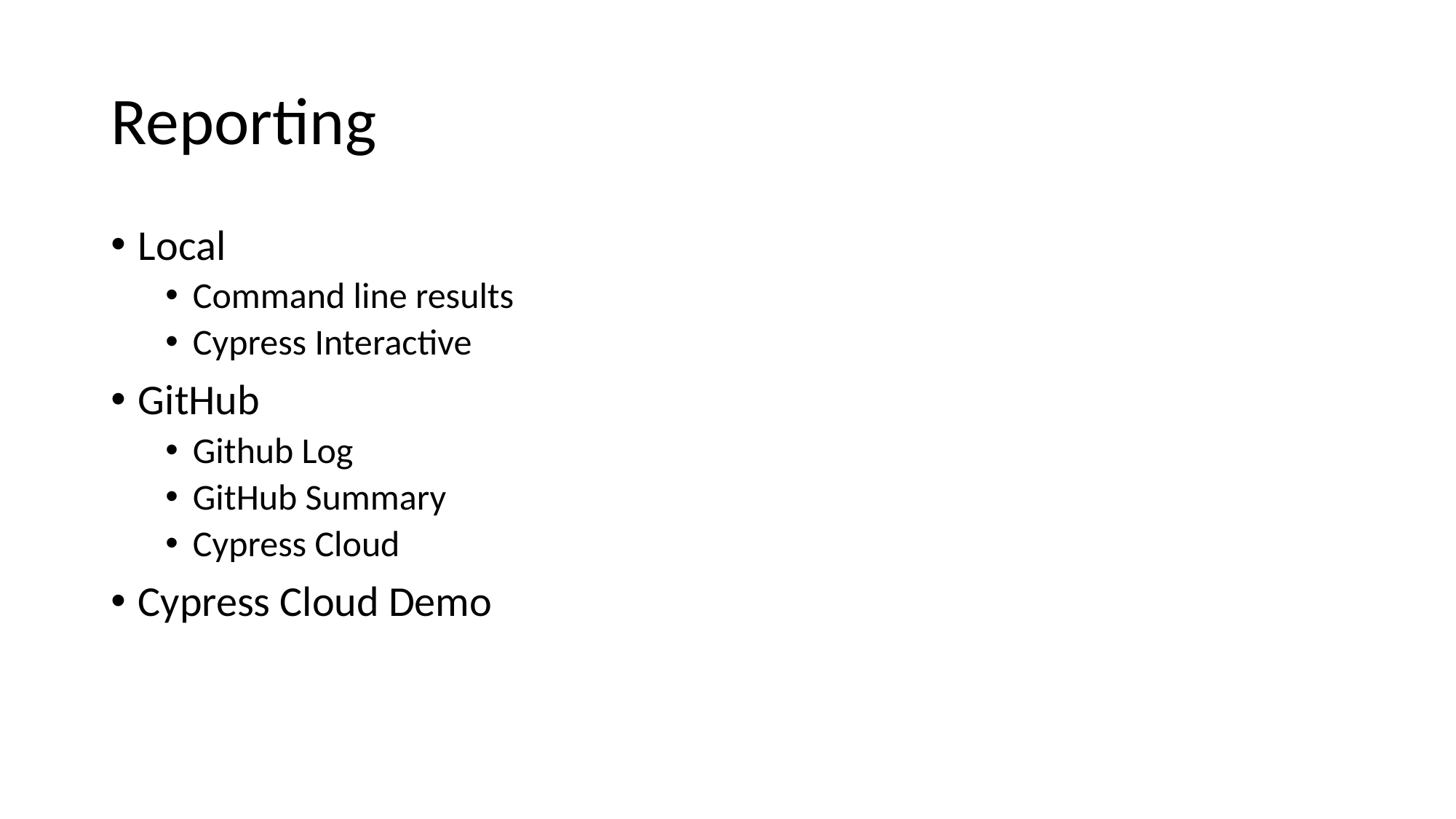

# Reporting
Local
Command line results
Cypress Interactive
GitHub
Github Log
GitHub Summary
Cypress Cloud
Cypress Cloud Demo